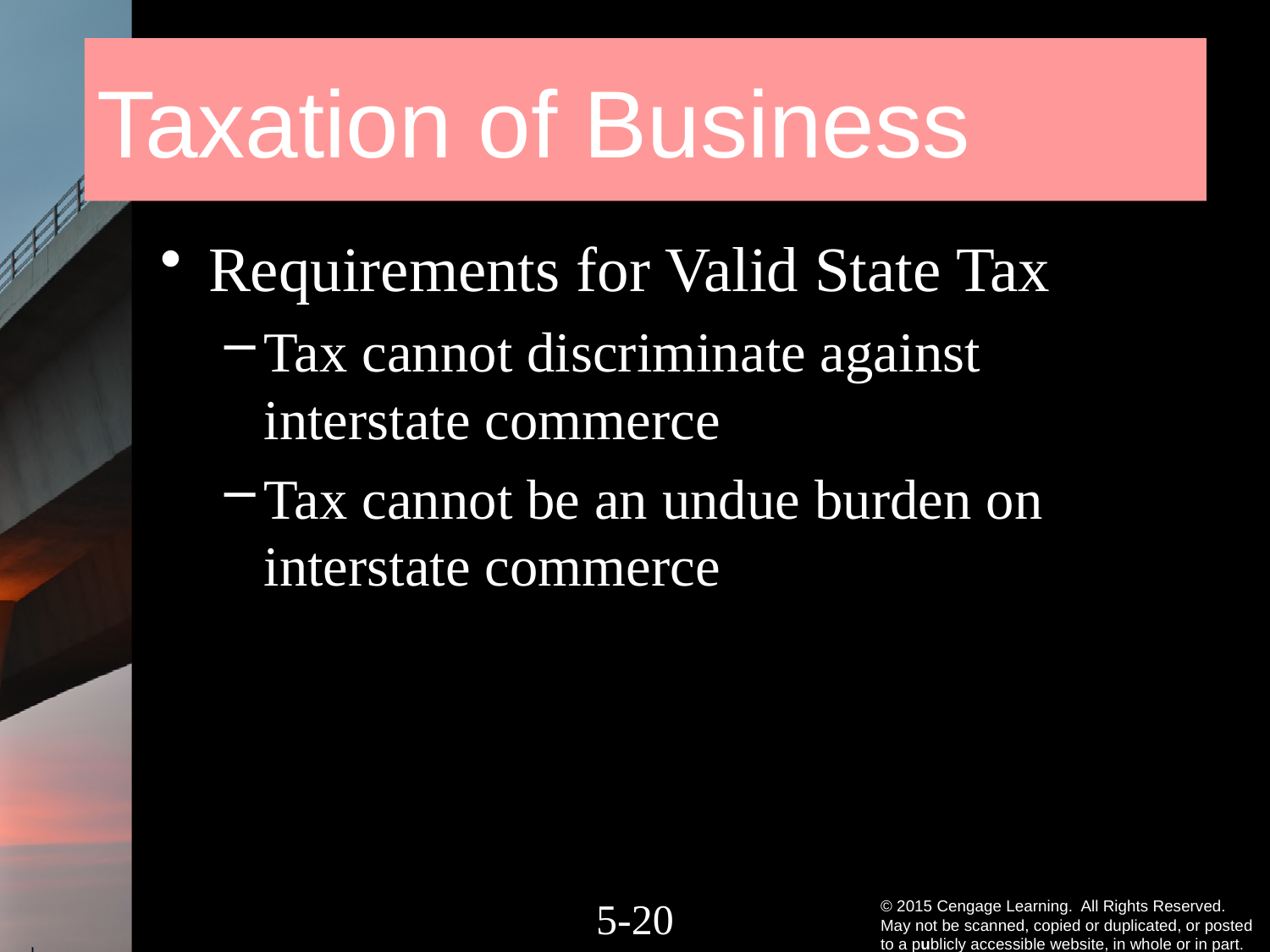

# Taxation of Business
Requirements for Valid State Tax
Tax cannot discriminate against interstate commerce
Tax cannot be an undue burden on interstate commerce
5-20